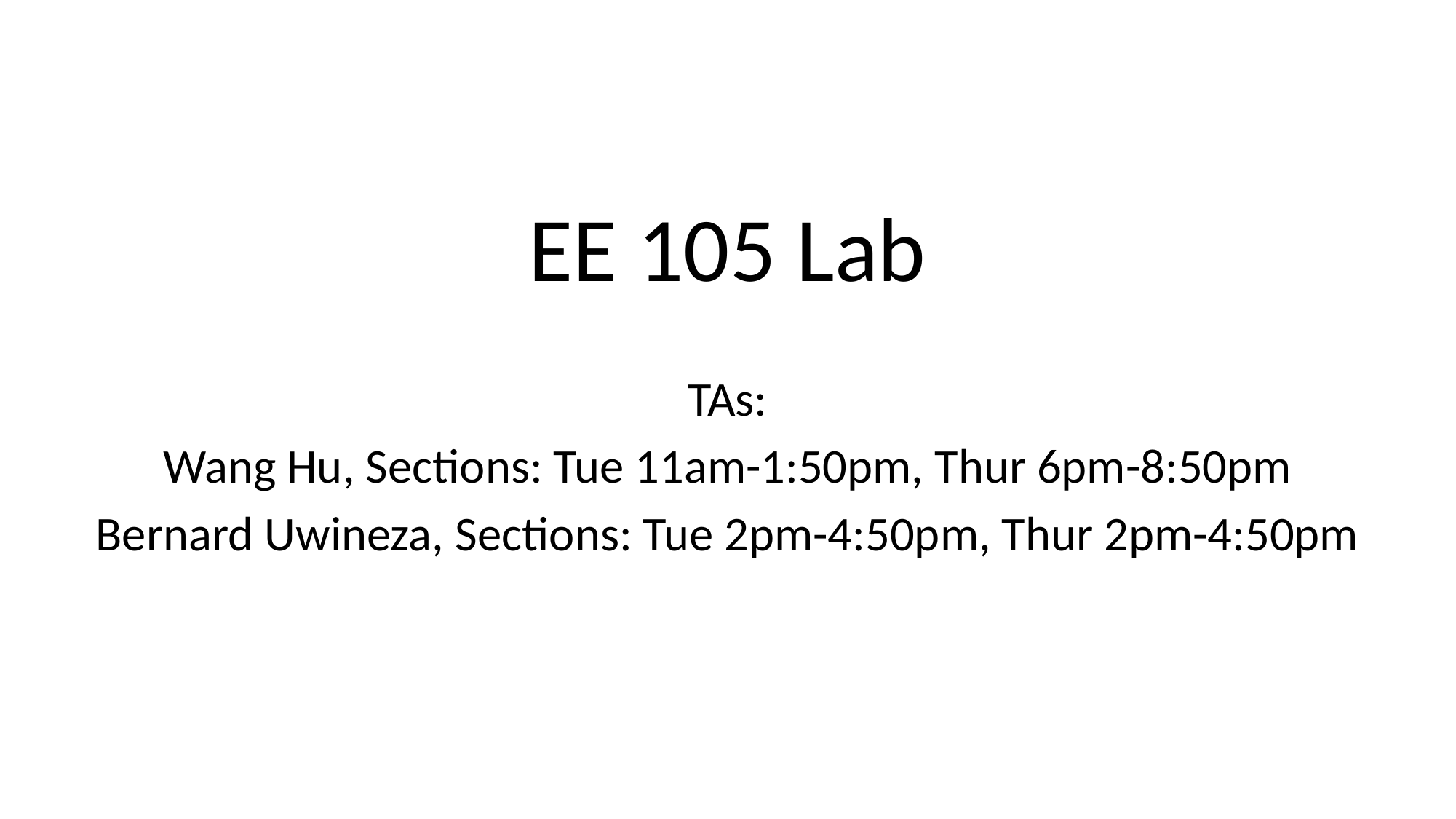

# EE 105 Lab
TAs:
Wang Hu, Sections: Tue 11am-1:50pm, Thur 6pm-8:50pm
Bernard Uwineza, Sections: Tue 2pm-4:50pm, Thur 2pm-4:50pm